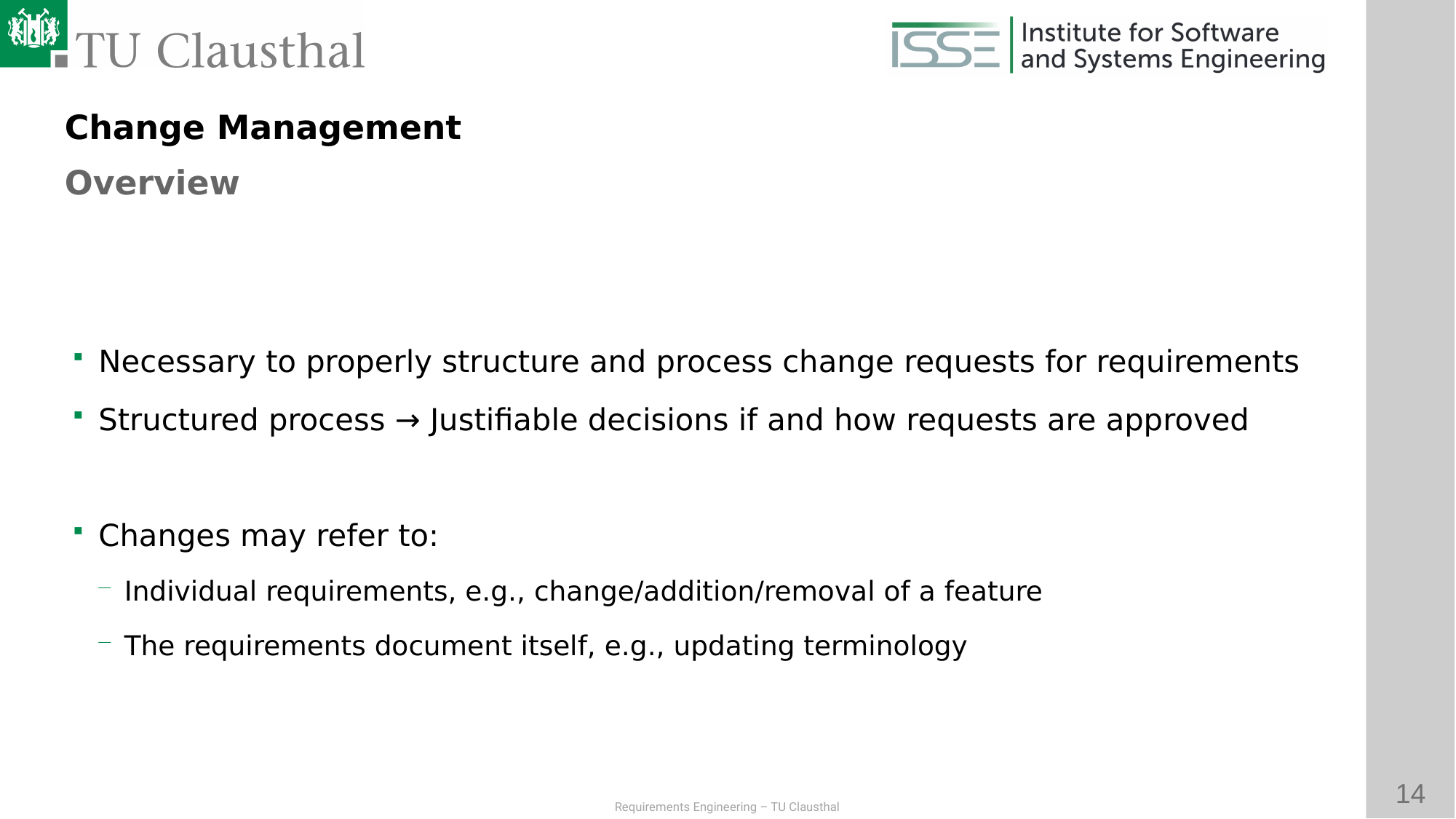

Change Management
Overview

# Necessary to properly structure and process change requests for requirements
Structured process → Justifiable decisions if and how requests are approved

Changes may refer to:
Individual requirements, e.g., change/addition/removal of a feature
The requirements document itself, e.g., updating terminology